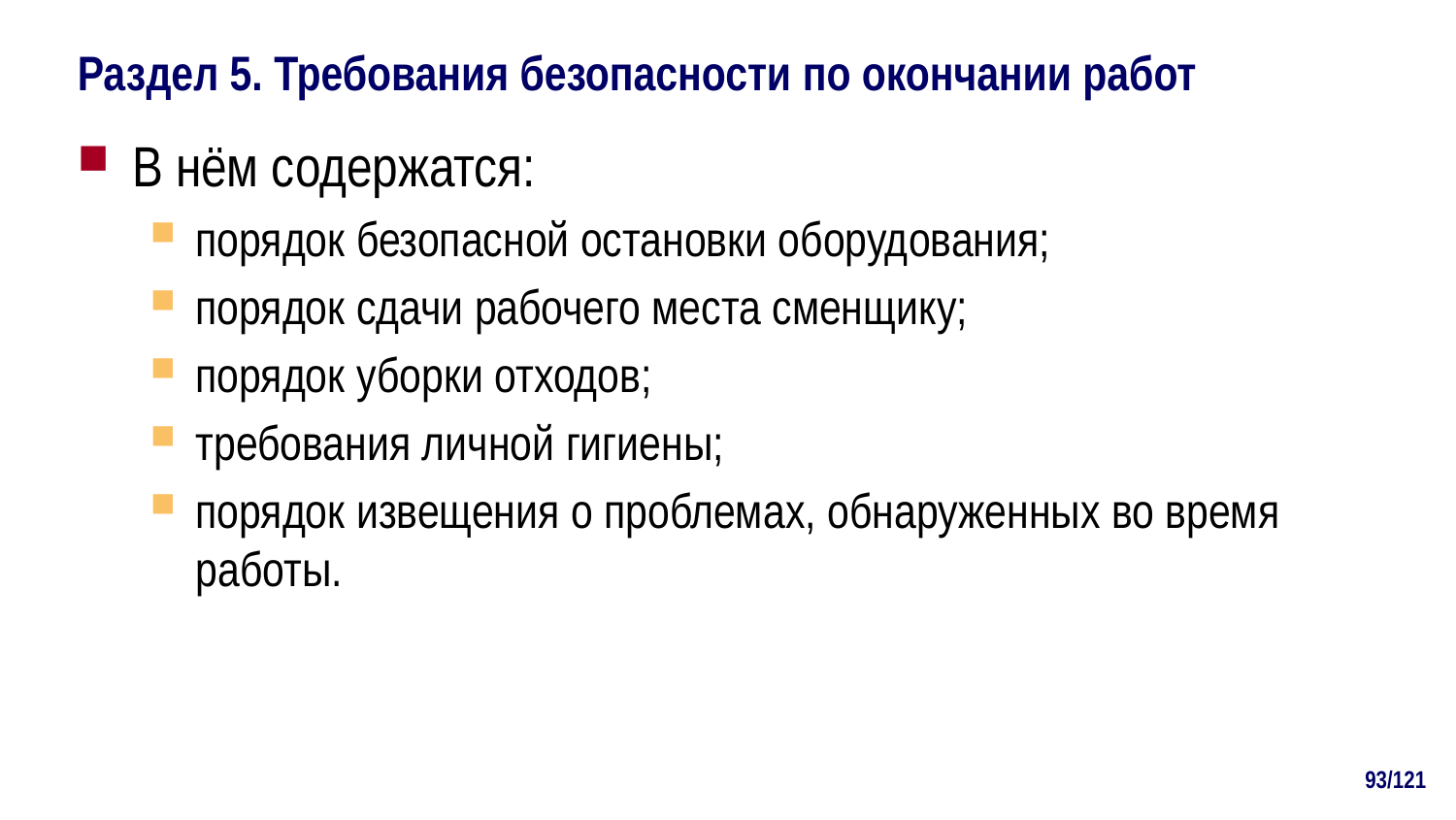

# Раздел 5. Требования безопасности по окончании работ
В нём содержатся:
порядок безопасной остановки оборудования;
порядок сдачи рабочего места сменщику;
порядок уборки отходов;
требования личной гигиены;
порядок извещения о проблемах, обнаруженных во время работы.